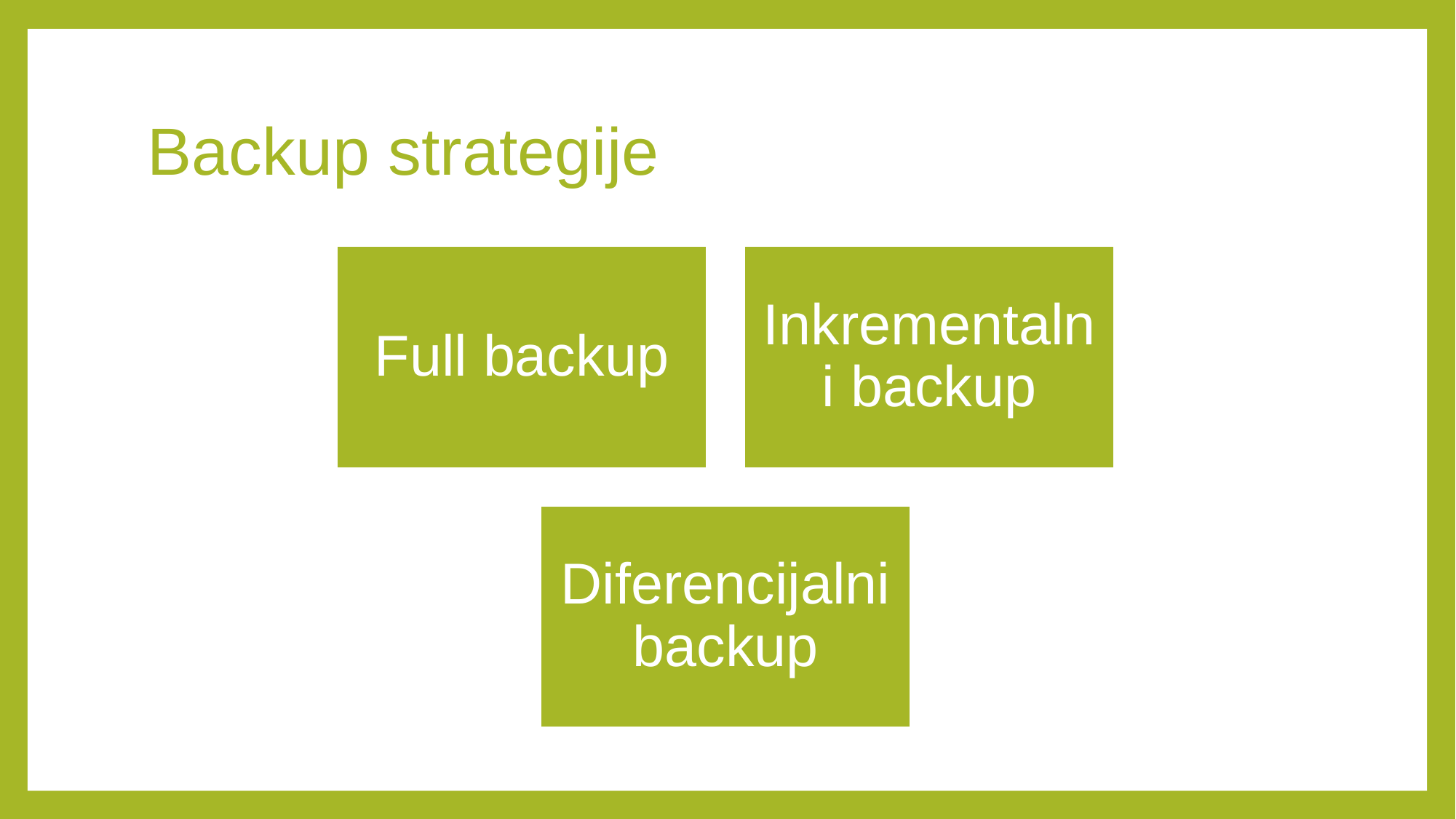

# Backup strategije
Full backup
Inkrementalni backup
Diferencijalni backup